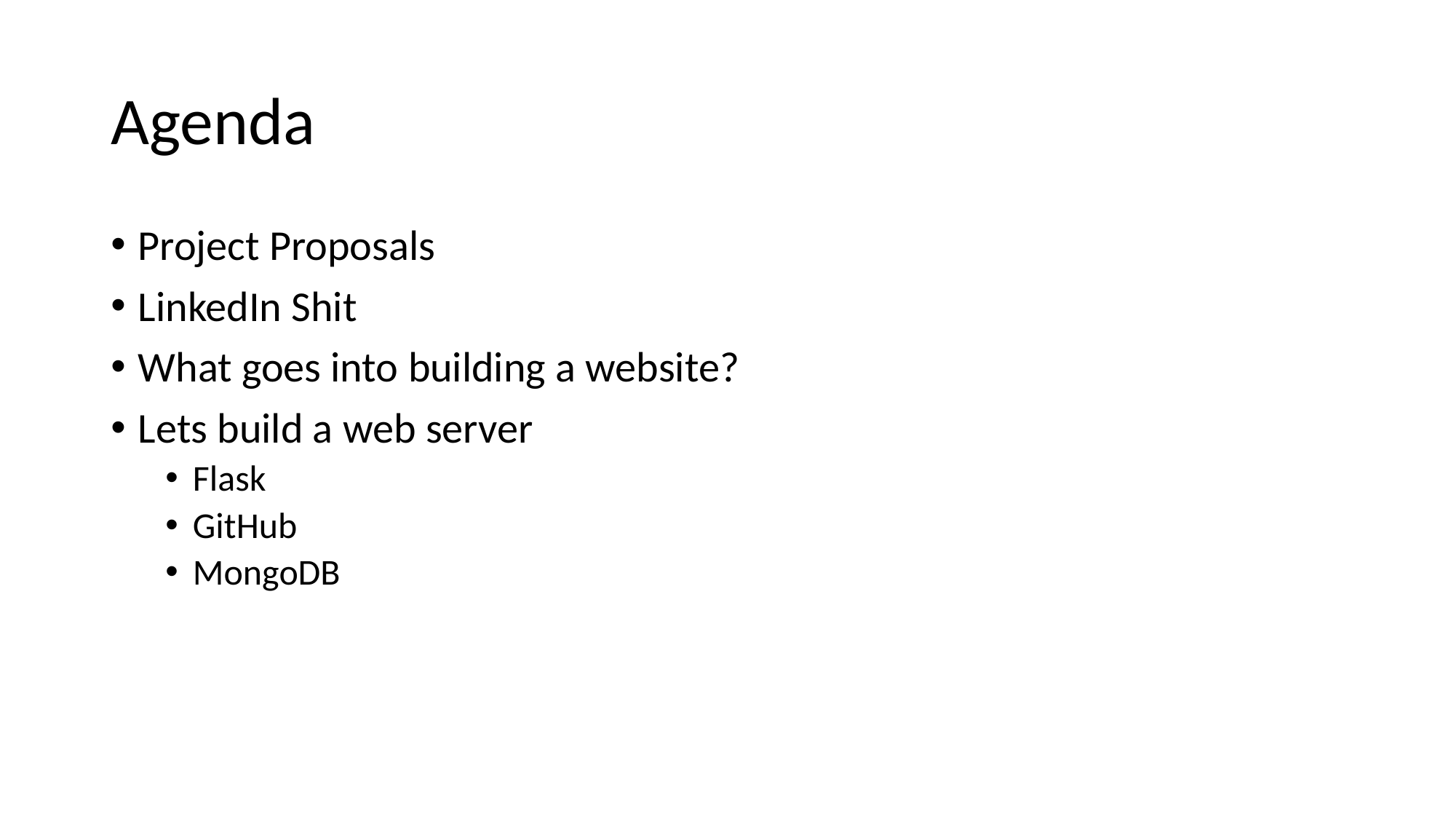

# Agenda
Project Proposals
LinkedIn Shit
What goes into building a website?
Lets build a web server
Flask
GitHub
MongoDB